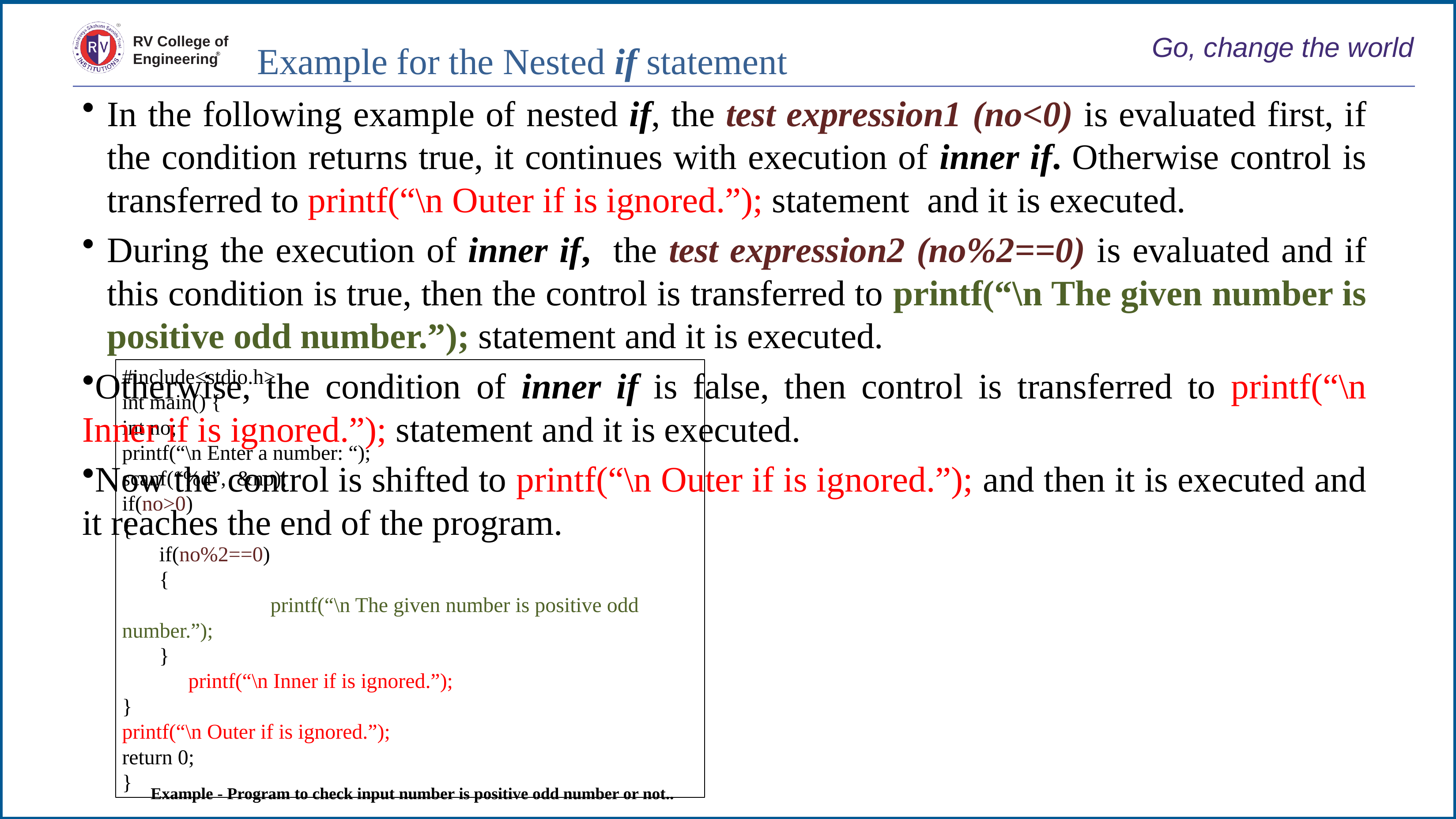

# Go, change the world
RV College of
Engineering
Example for the Nested if statement

In the following example of nested if, the test expression1 (no<0) is evaluated first, if the condition returns true, it continues with execution of inner if. Otherwise control is transferred to printf(“\n Outer if is ignored.”); statement  and it is executed.
During the execution of inner if,  the test expression2 (no%2==0) is evaluated and if this condition is true, then the control is transferred to printf(“\n The given number is positive odd number.”); statement and it is executed.
Otherwise, the condition of inner if is false, then control is transferred to printf(“\n Inner if is ignored.”); statement and it is executed.
Now the control is shifted to printf(“\n Outer if is ignored.”); and then it is executed and it reaches the end of the program.
#include<stdio.h>
int main() {
int no;
printf(“\n Enter a number: “);
scanf(“%d”,  &no);
if(no>0)
{
       if(no%2==0)
       {
		   printf(“\n The given number is positive odd number.”);
       }
	printf(“\n Inner if is ignored.”);
}
printf(“\n Outer if is ignored.”);
return 0;
}
Example - Program to check input number is positive odd number or not..